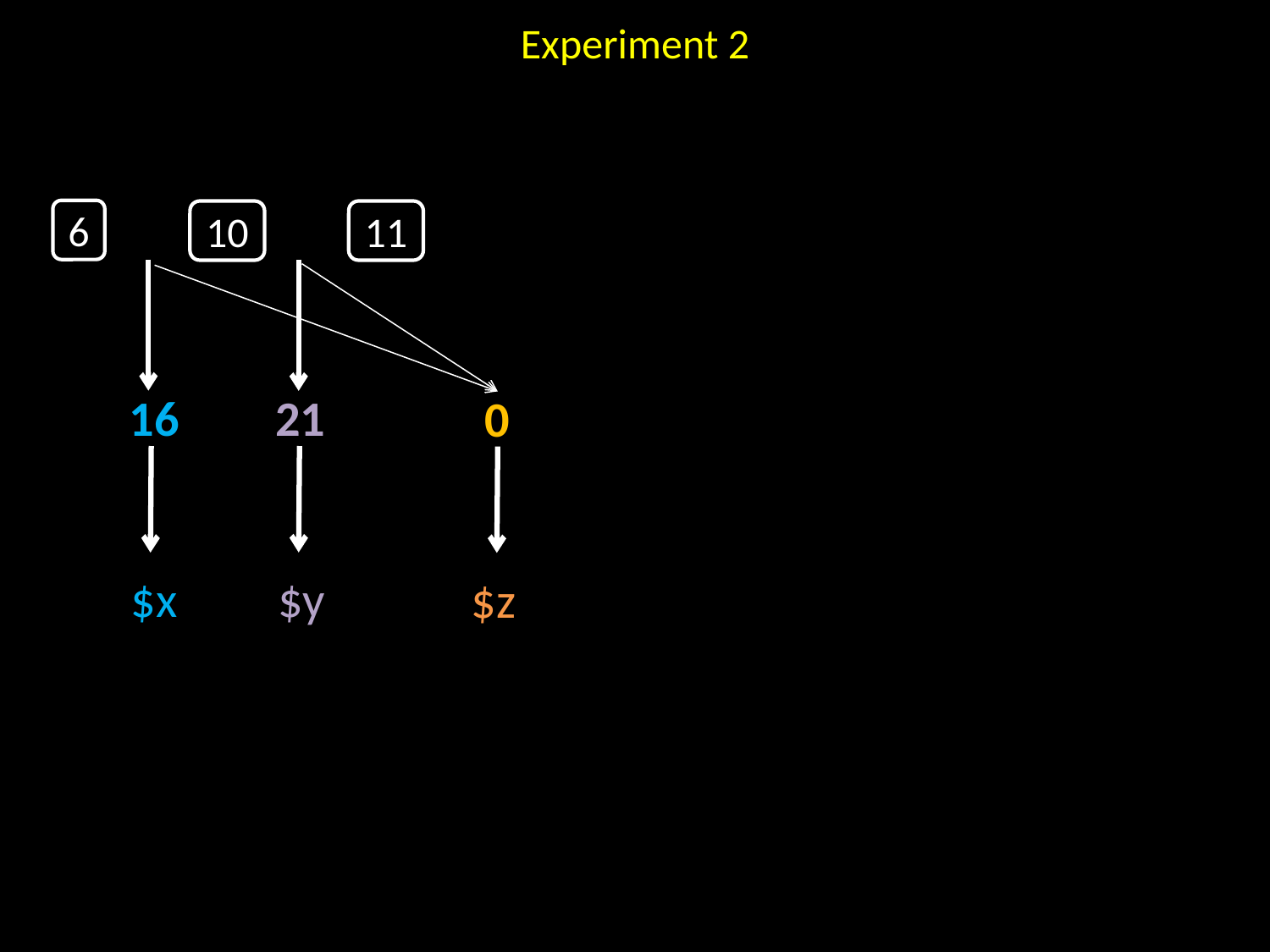

Experiment 2
6
10
11
16
21
0
$x
$y
$z